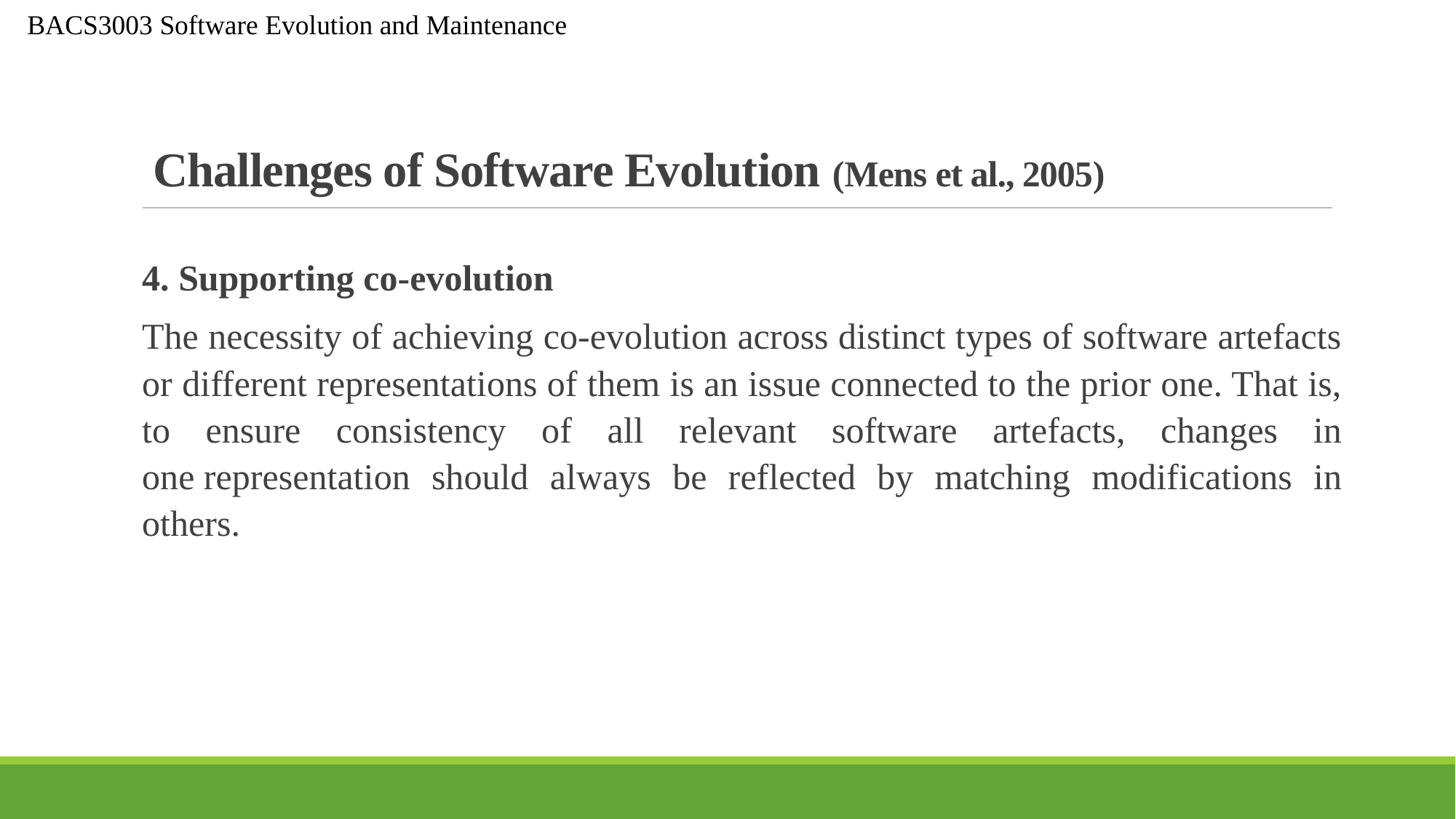

# Challenges of Software Evolution (Mens et al., 2005)
4. Supporting co-evolution
The necessity of achieving co-evolution across distinct types of software artefacts or different representations of them is an issue connected to the prior one. That is, to ensure consistency of all relevant software artefacts, changes in one representation should always be reflected by matching modifications in others.